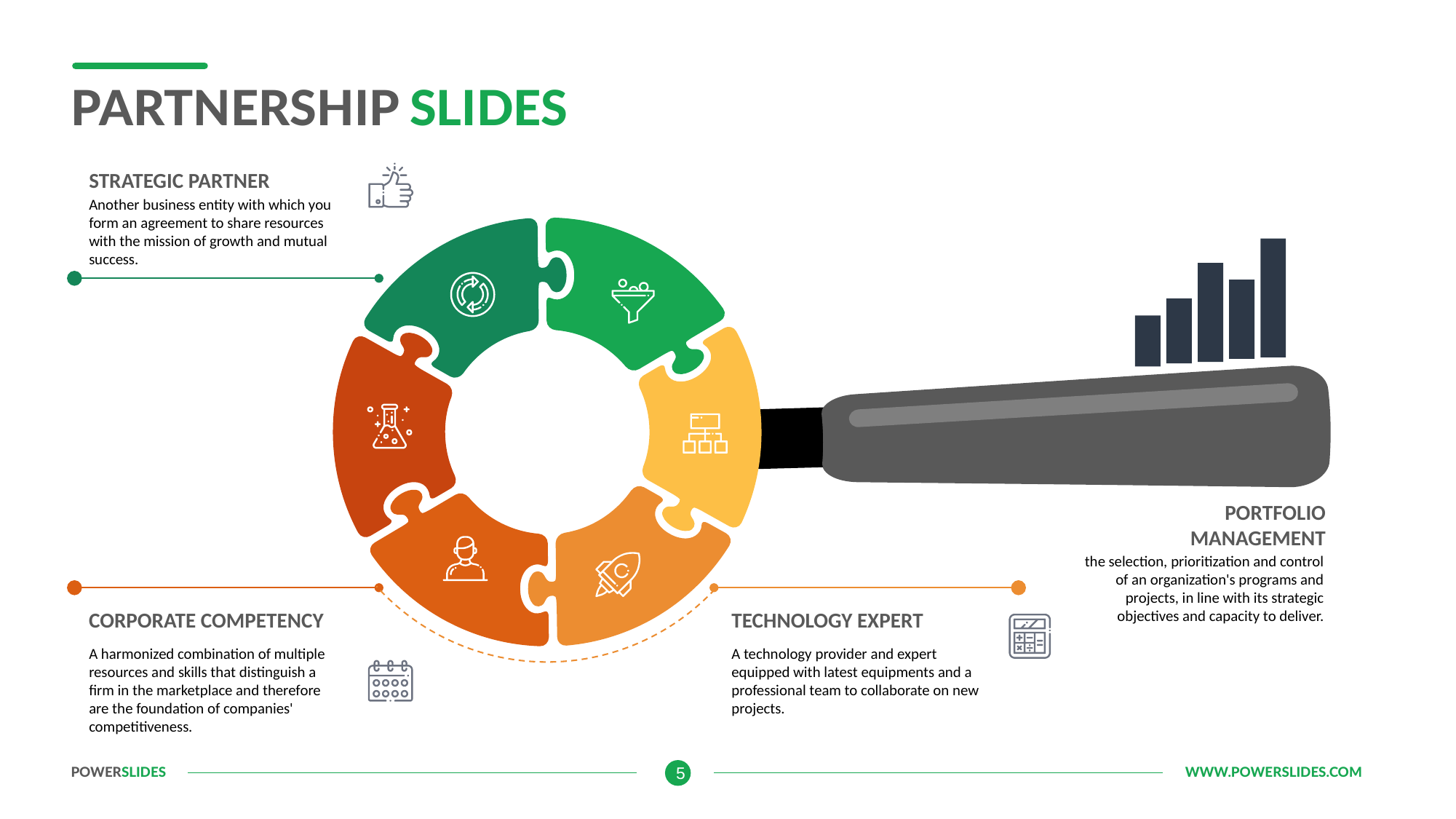

PARTNERSHIP SLIDES
STRATEGIC PARTNER

Another business entity with which you form an agreement to share resources with the mission of growth and mutual success.

PORTFOLIO MANAGEMENT

the selection, prioritization and control of an organization's programs and projects, in line with its strategic objectives and capacity to deliver.

TECHNOLOGY EXPERT
CORPORATE COMPETENCY

A harmonized combination of multiple resources and skills that distinguish a firm in the marketplace and therefore are the foundation of companies' competitiveness.
A technology provider and expert equipped with latest equipments and a professional team to collaborate on new projects.

POWERSLIDES									  	       WWW.POWERSLIDES.COM
5